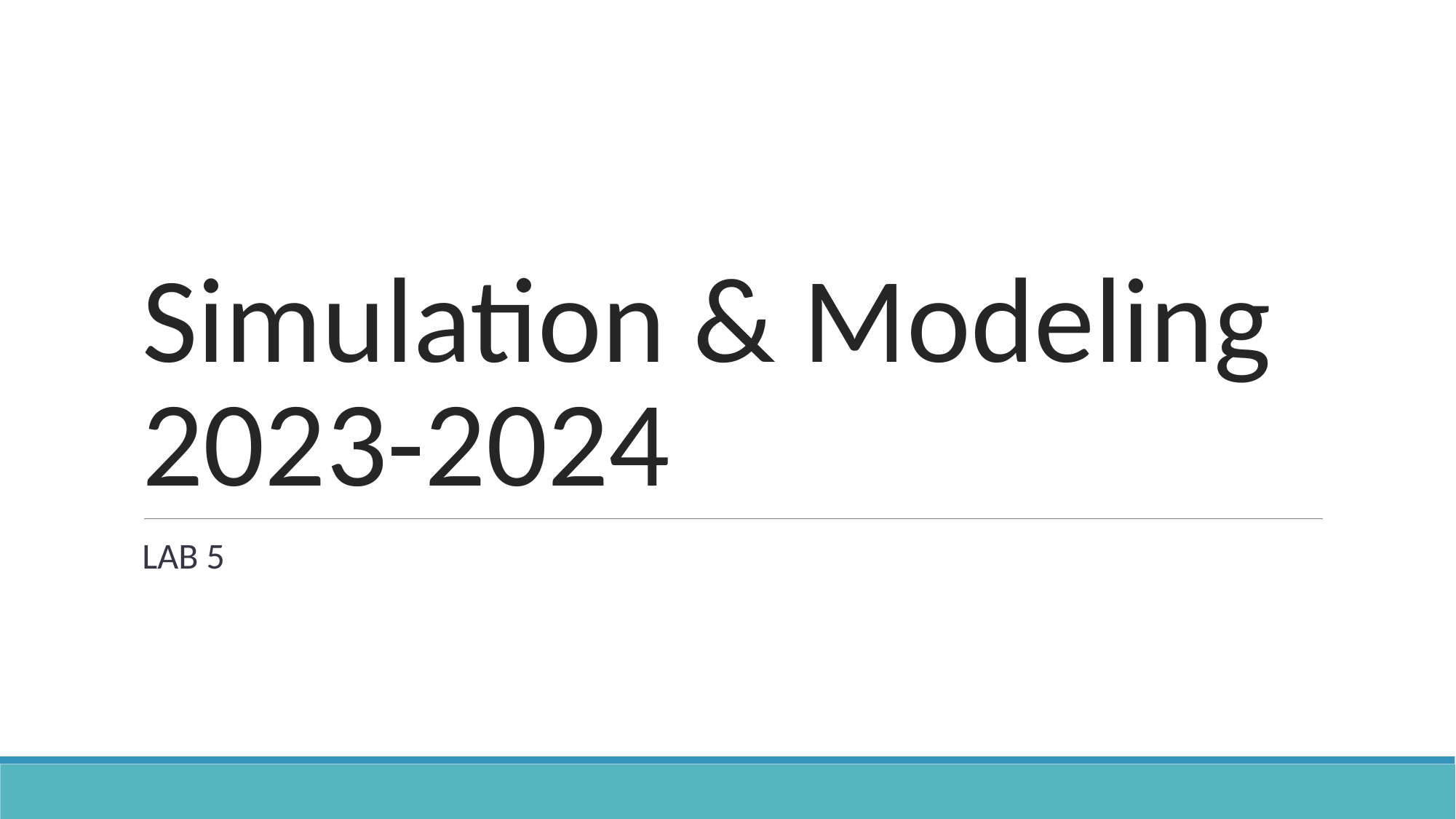

# Simulation & Modeling 2023-2024
LAB 5